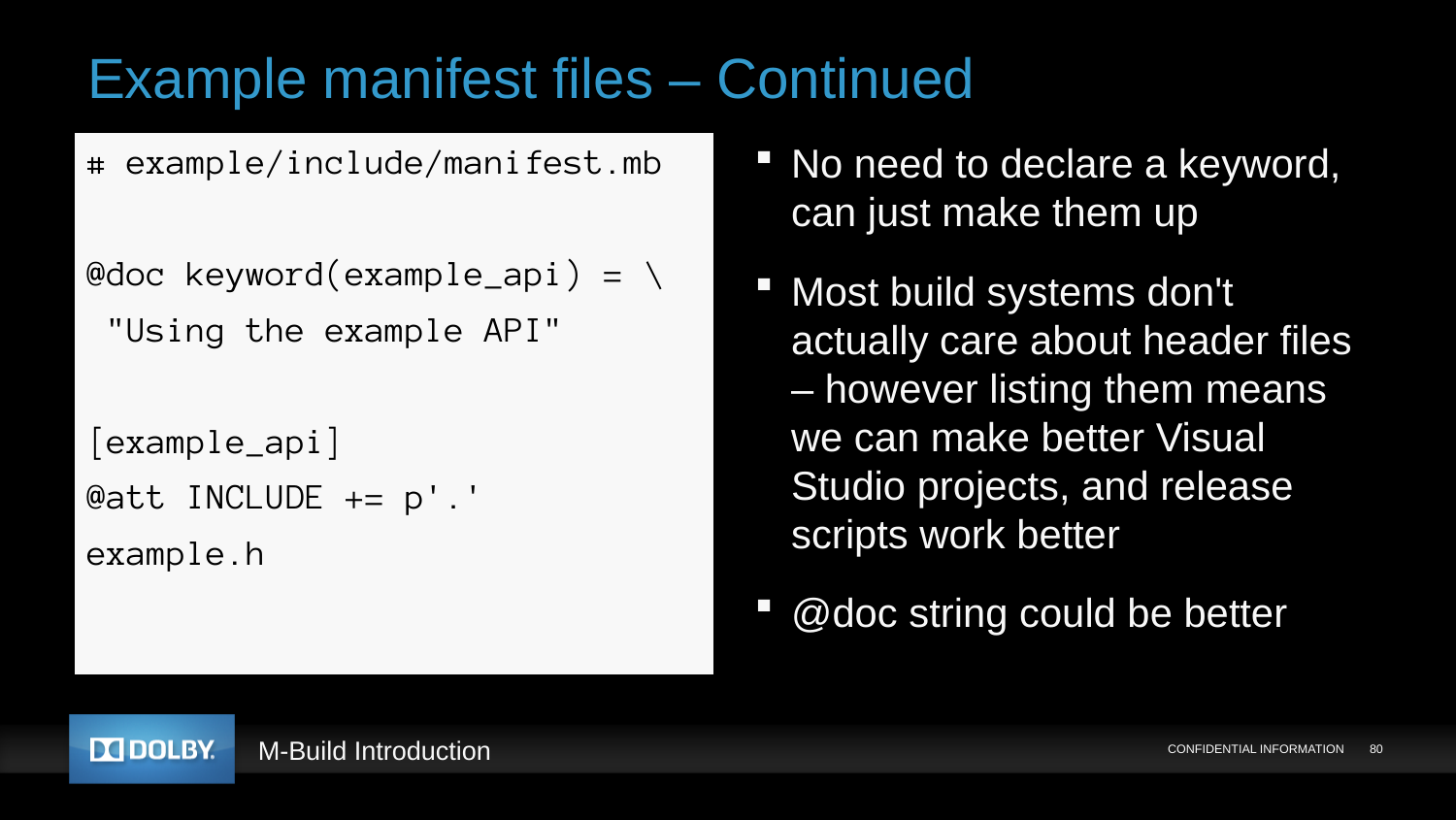

# Example manifest files – Continued
# example/include/manifest.mb

@doc keyword(example_api) = \
 "Using the example API"

[example_api]
@att INCLUDE += p'.'
example.h
No need to declare a keyword, can just make them up
Most build systems don't actually care about header files – however listing them means we can make better Visual Studio projects, and release scripts work better
@doc string could be better

CONFIDENTIAL INFORMATION
80